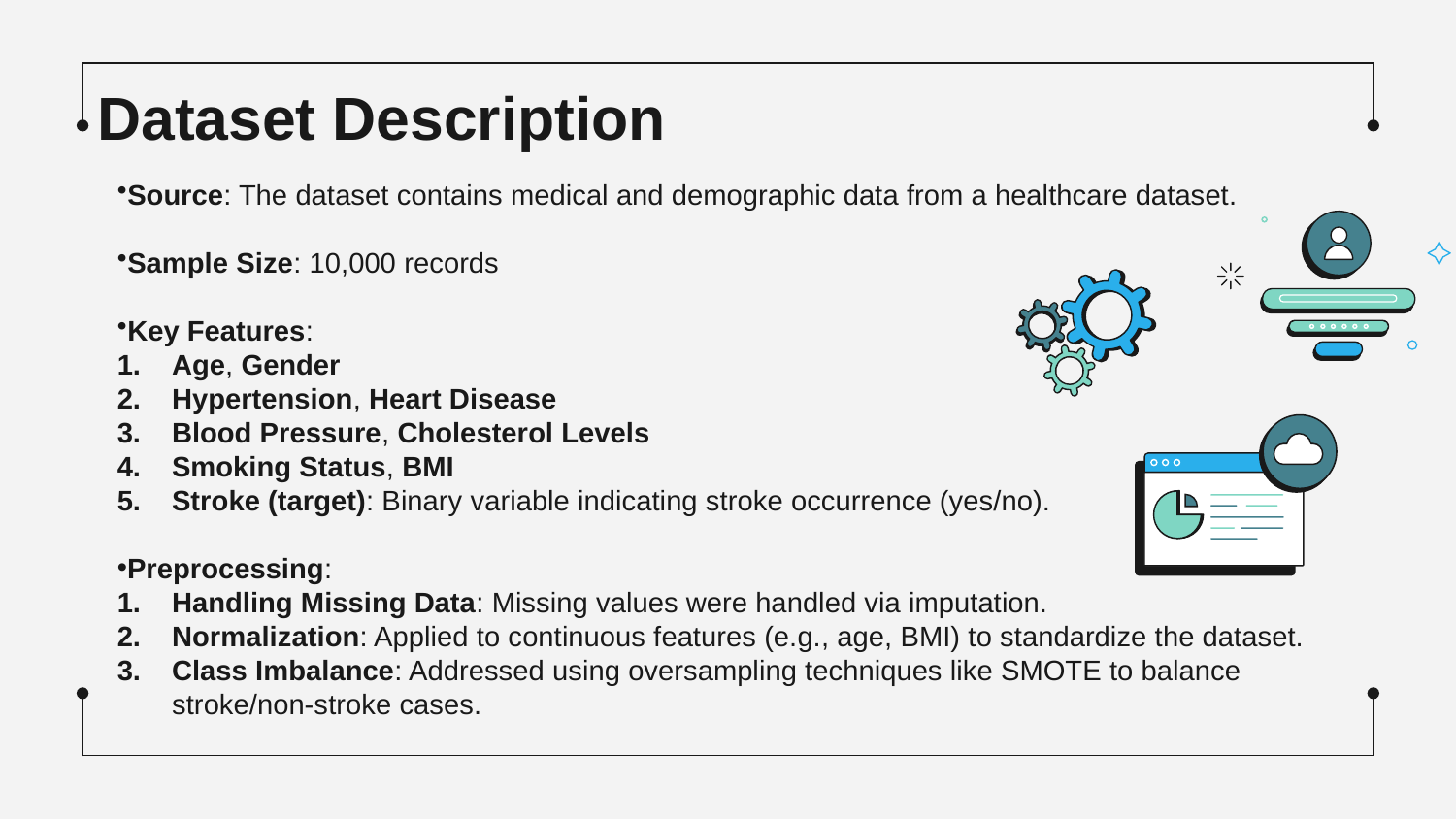

# Dataset Description
Source: The dataset contains medical and demographic data from a healthcare dataset.

Sample Size: 10,000 records

Key Features:
Age, Gender
Hypertension, Heart Disease
Blood Pressure, Cholesterol Levels
Smoking Status, BMI
Stroke (target): Binary variable indicating stroke occurrence (yes/no).

Preprocessing:
Handling Missing Data: Missing values were handled via imputation.
Normalization: Applied to continuous features (e.g., age, BMI) to standardize the dataset.
Class Imbalance: Addressed using oversampling techniques like SMOTE to balance stroke/non-stroke cases.